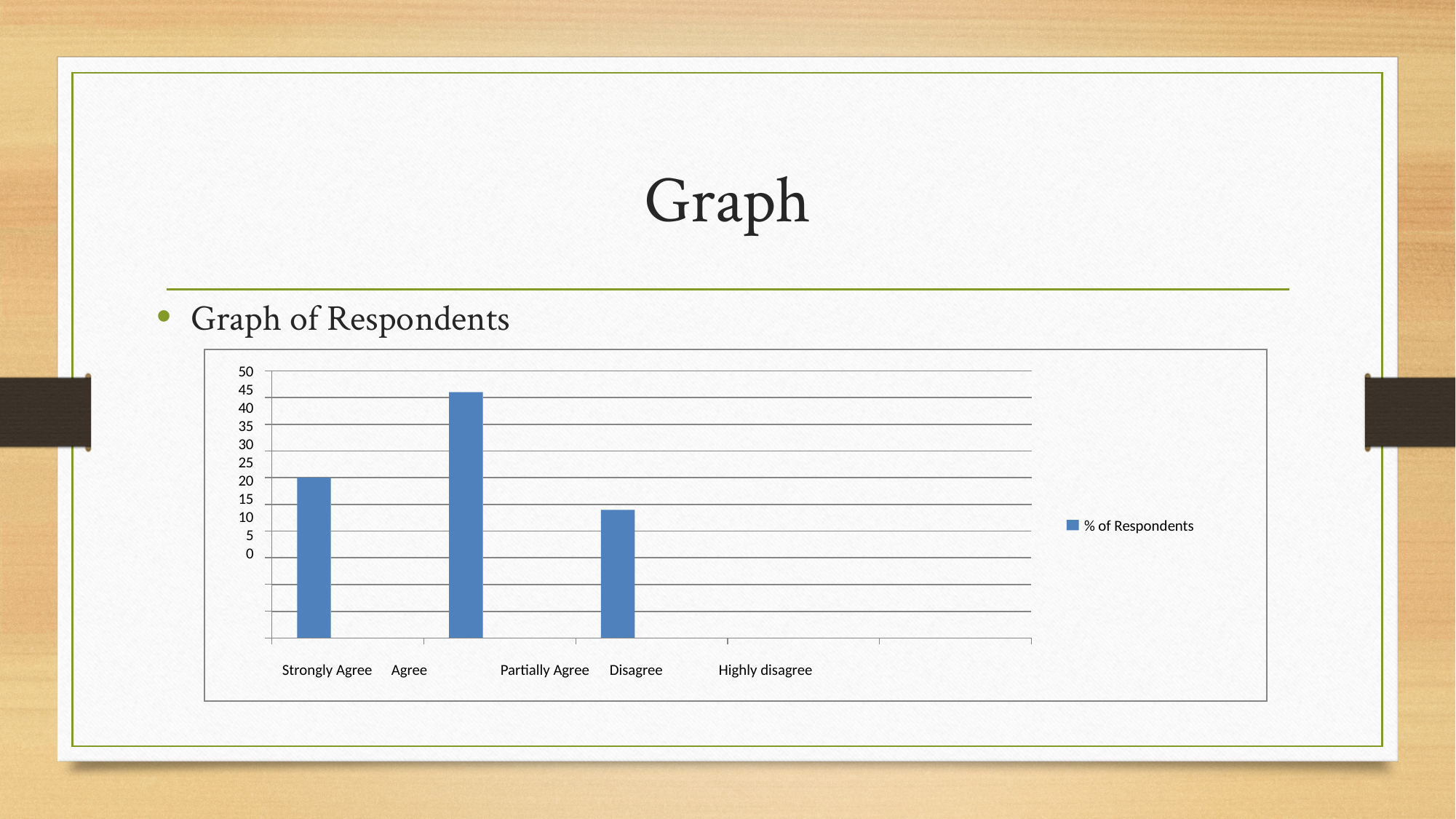

# Graph

Graph of Respondents

50
45
40
35
30
25
20
15
10
5
0

% of Respondents

Strongly Agree	Agree	Partially Agree	Disagree	Highly disagree